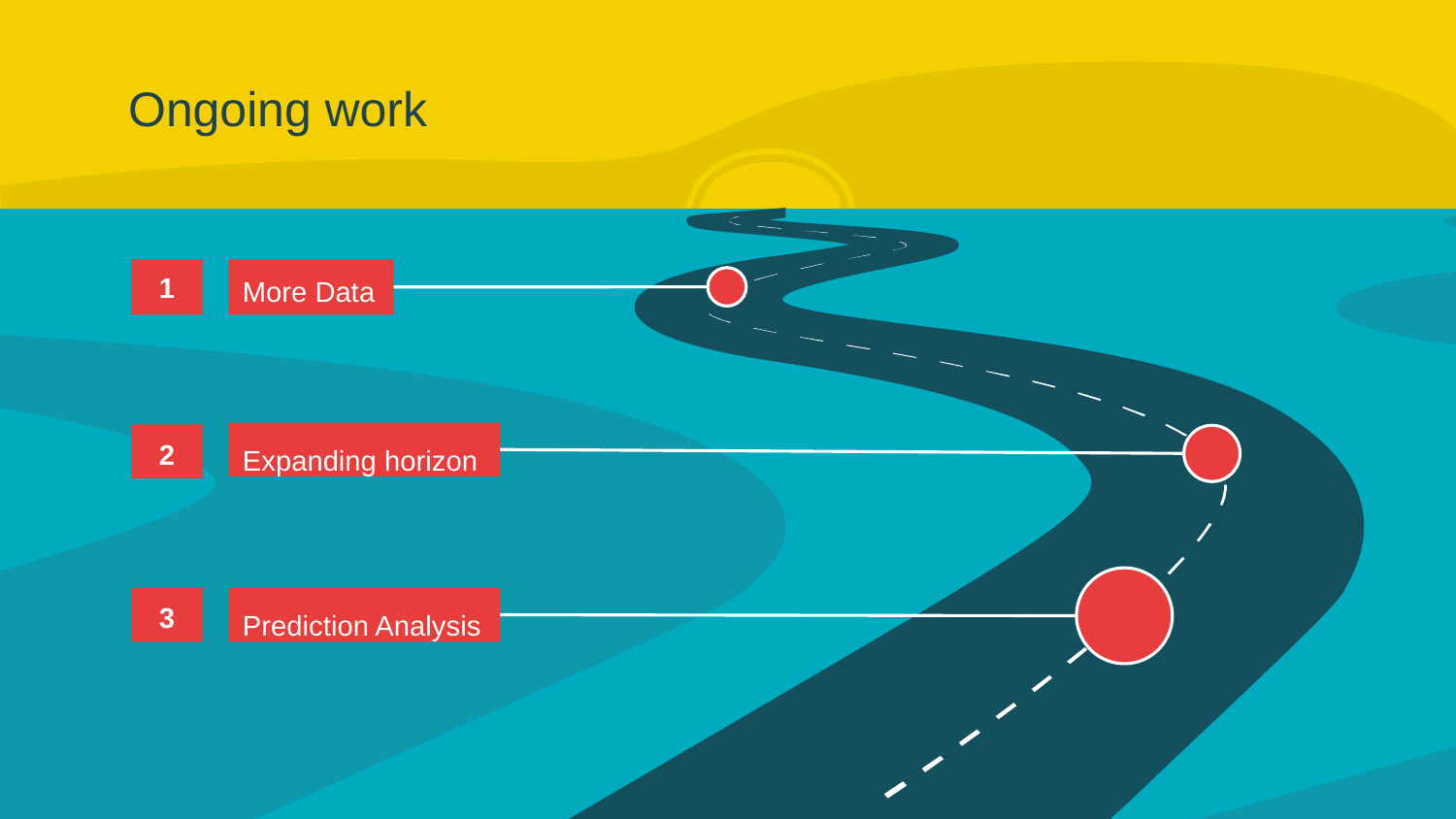

# Ongoing work
1
More Data

Expanding horizon
2

3
Prediction Analysis